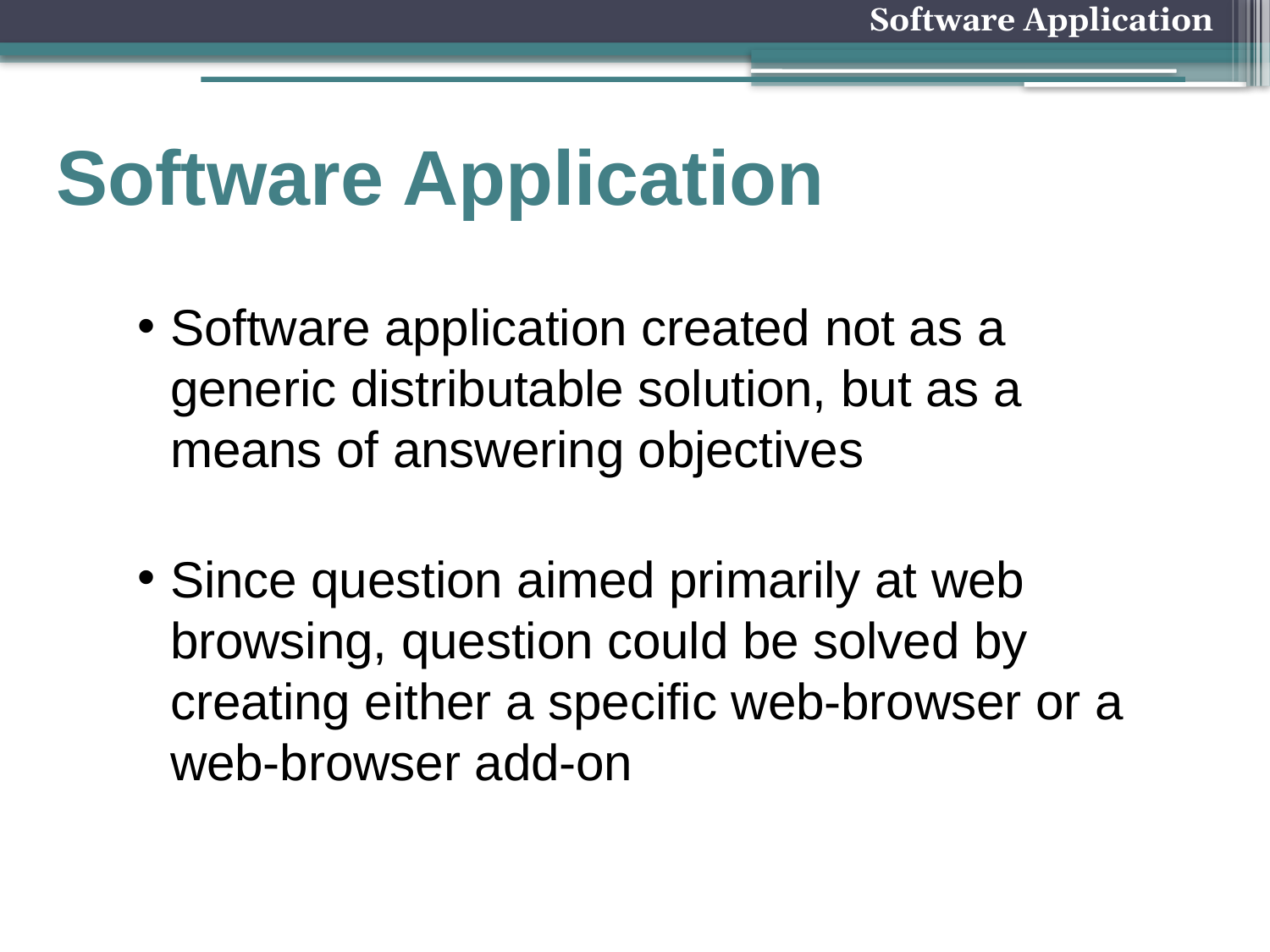

Software Application

# Software Application
Software application created not as a generic distributable solution, but as a means of answering objectives

Since question aimed primarily at web browsing, question could be solved by creating either a specific web-browser or a web-browser add-on